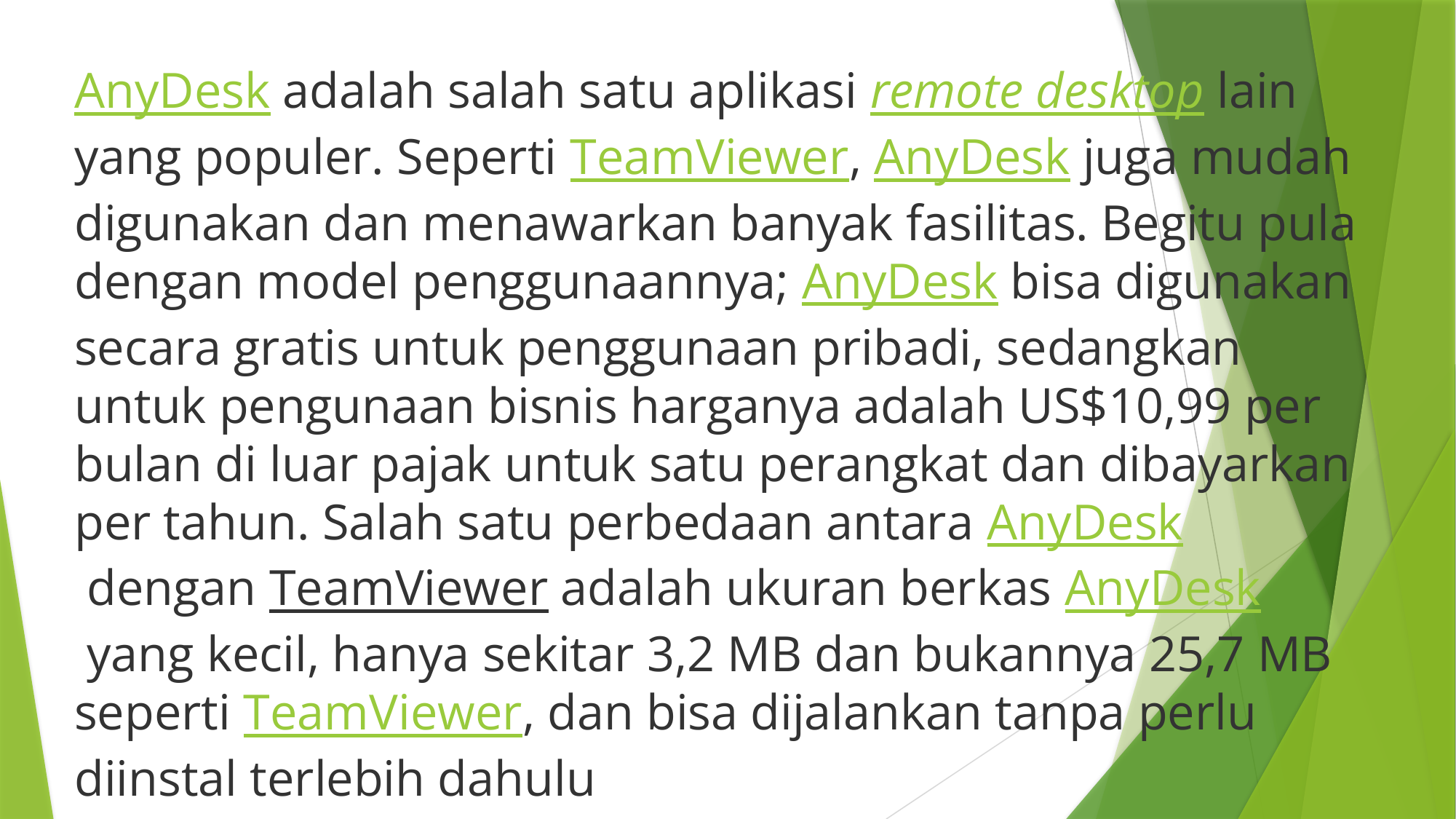

AnyDesk adalah salah satu aplikasi remote desktop lain yang populer. Seperti TeamViewer, AnyDesk juga mudah digunakan dan menawarkan banyak fasilitas. Begitu pula dengan model penggunaannya; AnyDesk bisa digunakan secara gratis untuk penggunaan pribadi, sedangkan untuk pengunaan bisnis harganya adalah US$10,99 per bulan di luar pajak untuk satu perangkat dan dibayarkan per tahun. Salah satu perbedaan antara AnyDesk dengan TeamViewer adalah ukuran berkas AnyDesk yang kecil, hanya sekitar 3,2 MB dan bukannya 25,7 MB seperti TeamViewer, dan bisa dijalankan tanpa perlu diinstal terlebih dahulu